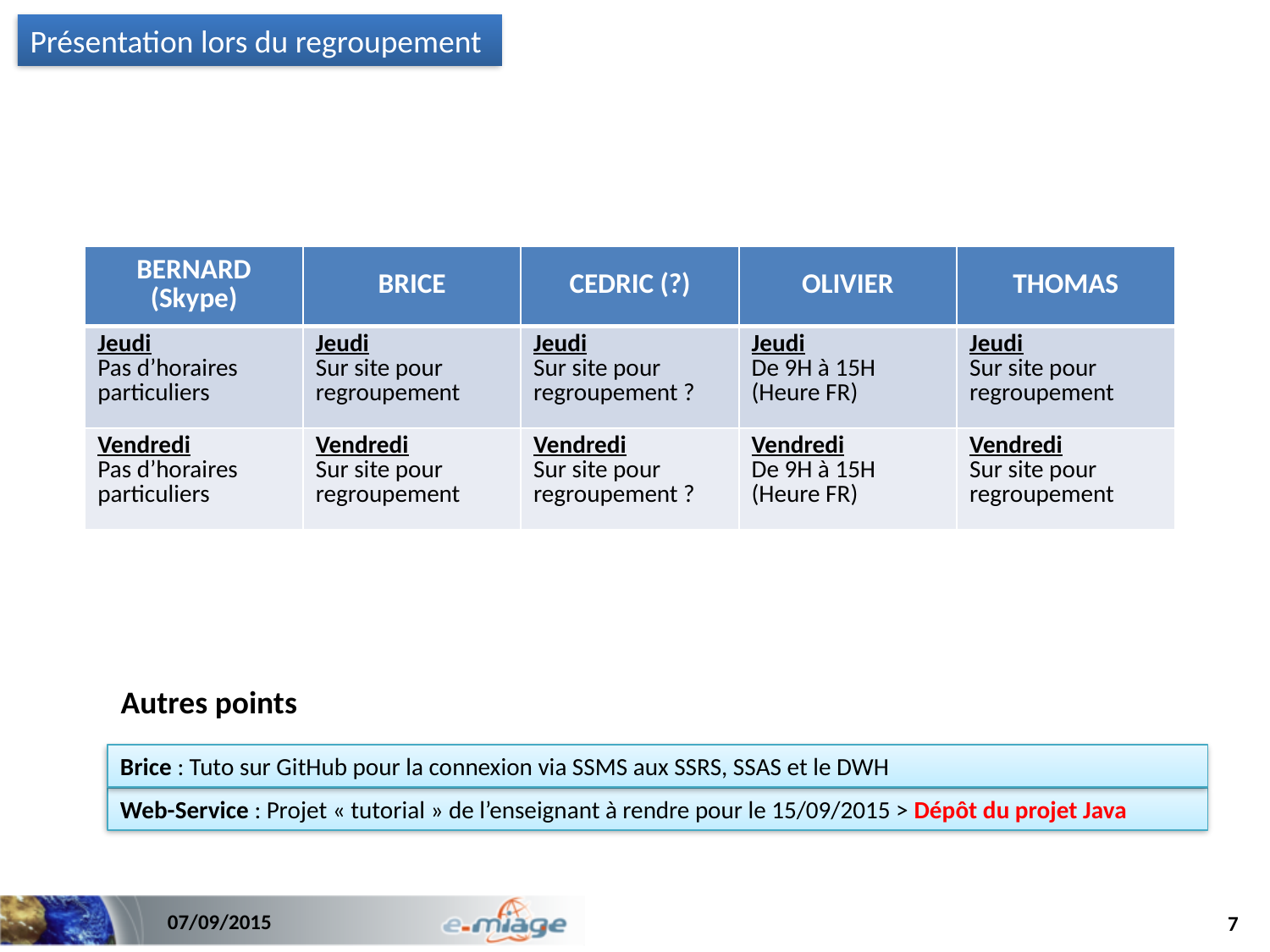

Présentation lors du regroupement
| BERNARD (Skype) | BRICE | CEDRIC (?) | OLIVIER | THOMAS |
| --- | --- | --- | --- | --- |
| Jeudi Pas d’horaires particuliers | Jeudi Sur site pour regroupement | Jeudi Sur site pour regroupement ? | Jeudi De 9H à 15H (Heure FR) | Jeudi Sur site pour regroupement |
| Vendredi Pas d’horaires particuliers | Vendredi Sur site pour regroupement | Vendredi Sur site pour regroupement ? | Vendredi De 9H à 15H (Heure FR) | Vendredi Sur site pour regroupement |
Autres points
Brice : Tuto sur GitHub pour la connexion via SSMS aux SSRS, SSAS et le DWH
Web-Service : Projet « tutorial » de l’enseignant à rendre pour le 15/09/2015 > Dépôt du projet Java